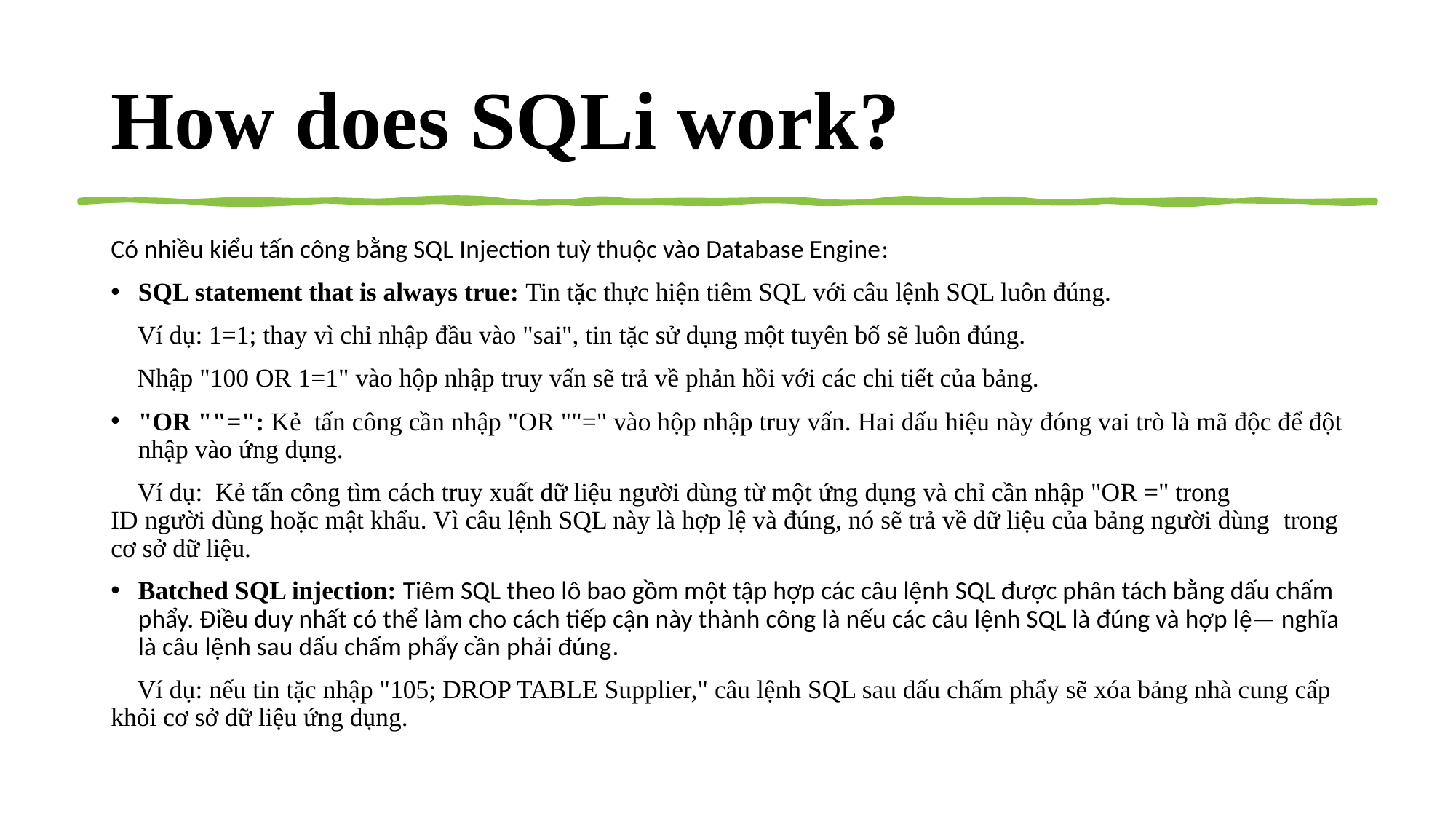

# How does SQLi work?

Có nhiều kiểu tấn công bằng SQL Injection tuỳ thuộc vào Database Engine:
SQL statement that is always true: Tin tặc thực hiện tiêm SQL với câu lệnh SQL luôn đúng.
    Ví dụ: 1=1; thay vì chỉ nhập đầu vào "sai", tin tặc sử dụng một tuyên bố sẽ luôn đúng.
    Nhập "100 OR 1=1" vào hộp nhập truy vấn sẽ trả về phản hồi với các chi tiết của bảng.
"OR ""=": Kẻ  tấn công cần nhập "OR ""=" vào hộp nhập truy vấn. Hai dấu hiệu này đóng vai trò là mã độc để đột nhập vào ứng dụng.
    Ví dụ:  Kẻ tấn công tìm cách truy xuất dữ liệu người dùng từ một ứng dụng và chỉ cần nhập "OR =" trong               ID người dùng hoặc mật khẩu. Vì câu lệnh SQL này là hợp lệ và đúng, nó sẽ trả về dữ liệu của bảng người dùng  trong cơ sở dữ liệu.
Batched SQL injection: Tiêm SQL theo lô bao gồm một tập hợp các câu lệnh SQL được phân tách bằng dấu chấm phẩy. Điều duy nhất có thể làm cho cách tiếp cận này thành công là nếu các câu lệnh SQL là đúng và hợp lệ— nghĩa là câu lệnh sau dấu chấm phẩy cần phải đúng.
    Ví dụ: nếu tin tặc nhập "105; DROP TABLE Supplier," câu lệnh SQL sau dấu chấm phẩy sẽ xóa bảng nhà cung cấp khỏi cơ sở dữ liệu ứng dụng.